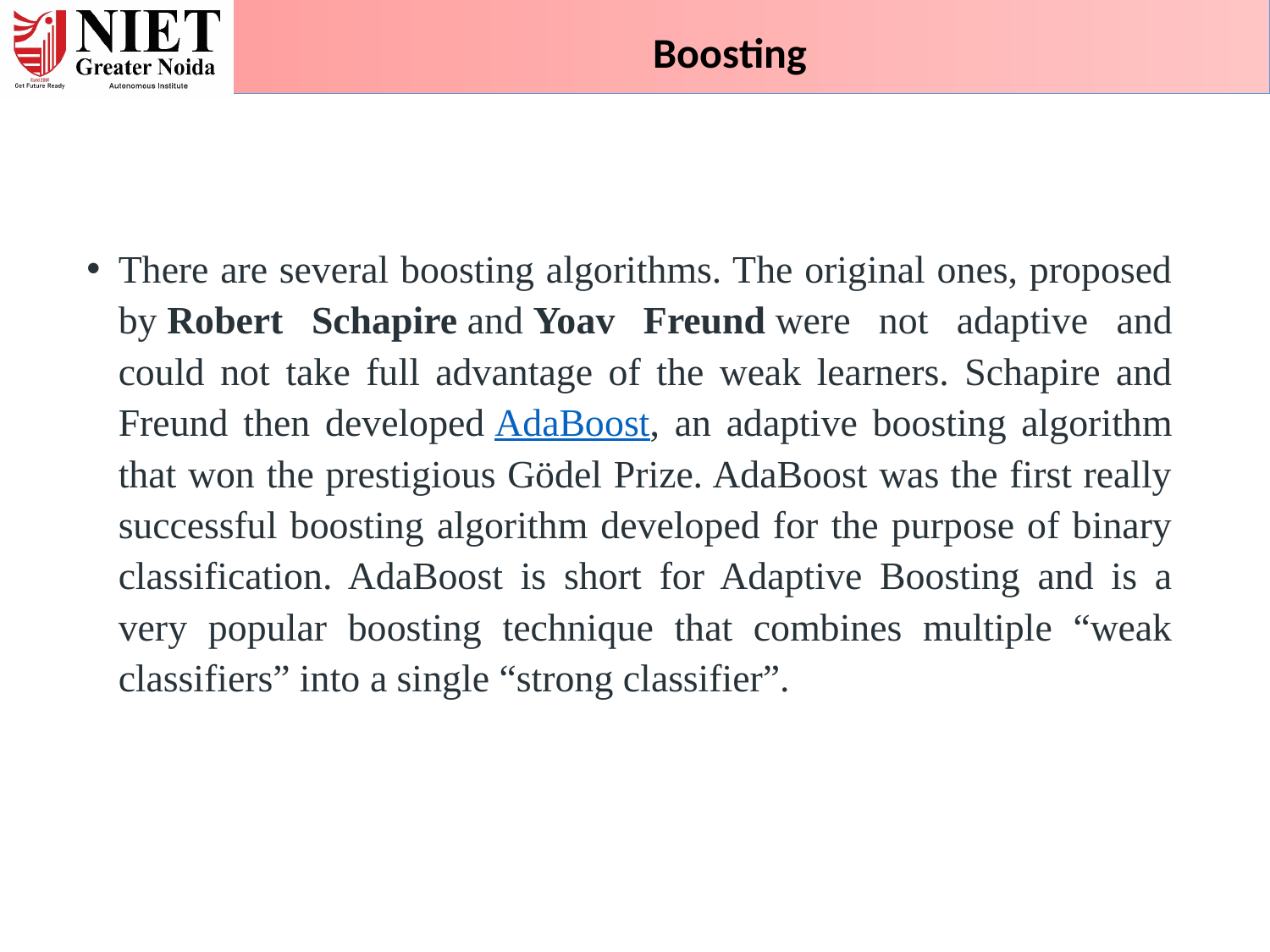

Boosting

There are several boosting algorithms. The original ones, proposed by Robert Schapire and Yoav Freund were not adaptive and could not take full advantage of the weak learners. Schapire and Freund then developed AdaBoost, an adaptive boosting algorithm that won the prestigious Gödel Prize. AdaBoost was the first really successful boosting algorithm developed for the purpose of binary classification. AdaBoost is short for Adaptive Boosting and is a very popular boosting technique that combines multiple “weak classifiers” into a single “strong classifier”.